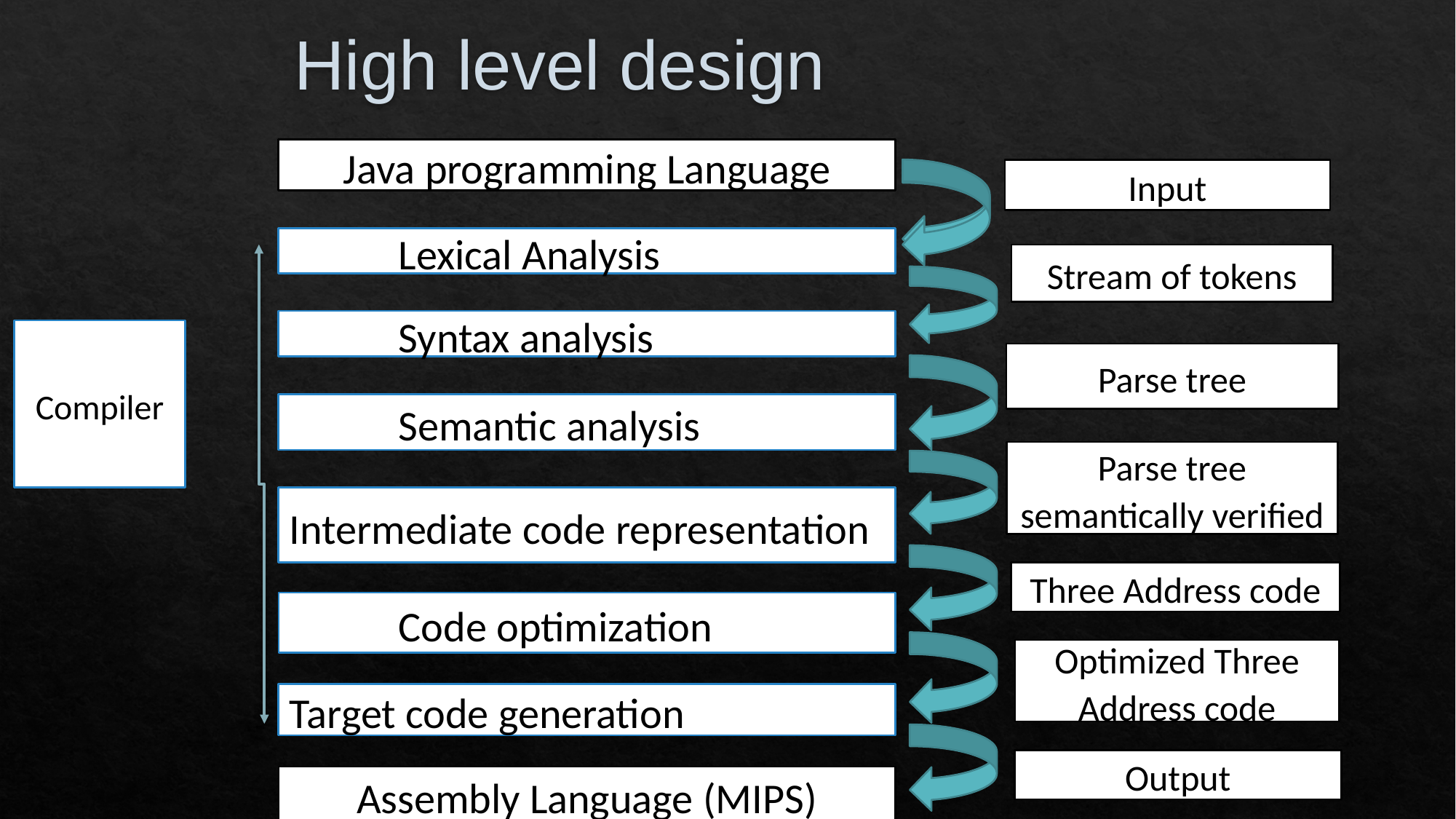

# High level design
Java programming Language

Input

    	Lexical Analysis
Stream of tokens

   	Syntax analysis
Compiler
Parse tree

   	Semantic analysis
Parse tree semantically verified

Intermediate code representation

Three Address code
     	Code optimization

Optimized Three Address code
Target code generation

Output
Assembly Language (MIPS)